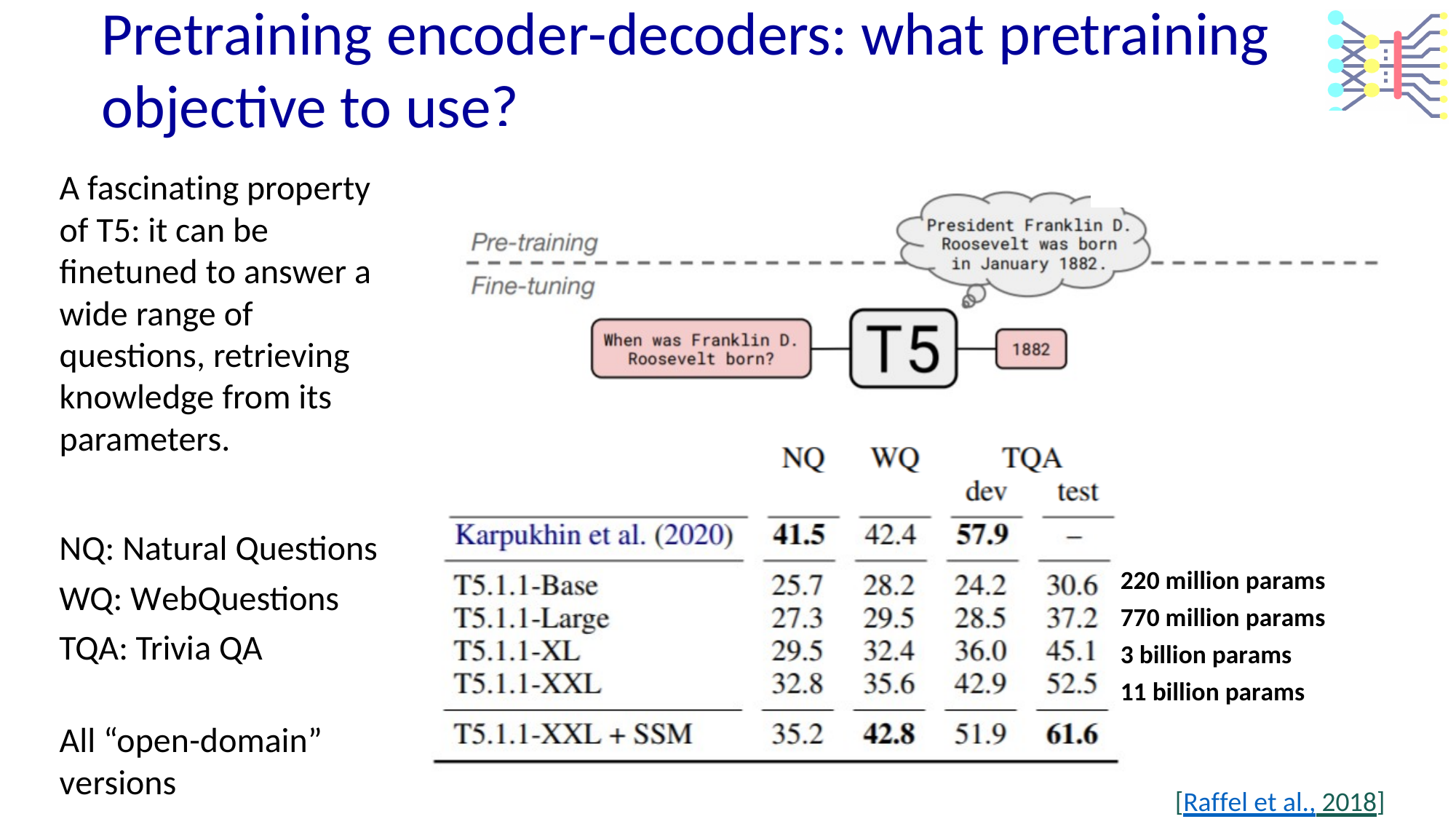

# Pretraining encoder-decoders: what pretraining objective to use?

A fascinating property of T5: it can be finetuned to answer a wide range of questions, retrieving knowledge from its parameters.

NQ: Natural Questions WQ: WebQuestions TQA: Trivia QA

220 million params
770 million params
3 billion params
11 billion params
All “open-domain”
versions
[Raffel et al., 2018]